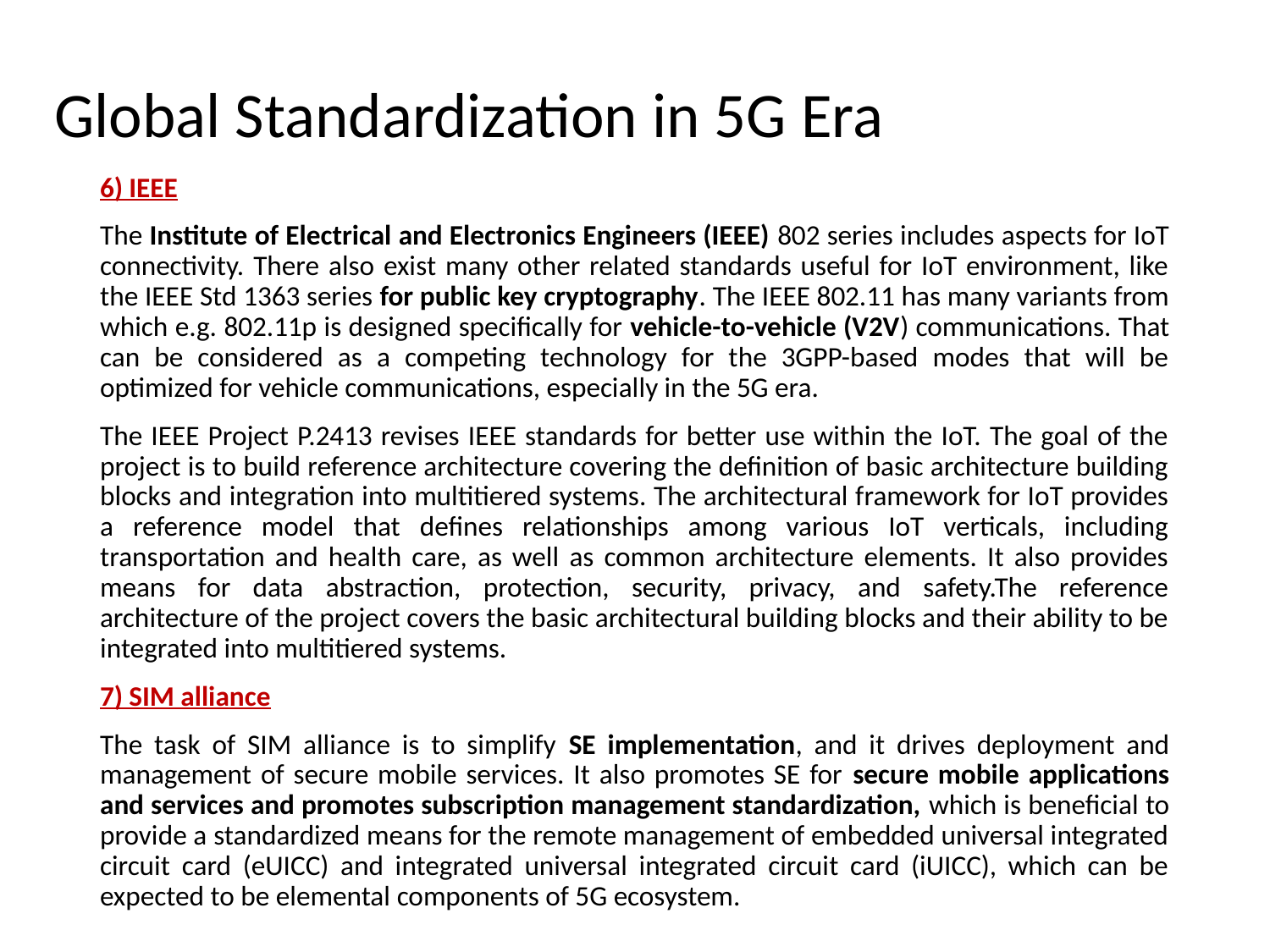

# Global Standardization in 5G Era
6) IEEE
The Institute of Electrical and Electronics Engineers (IEEE) 802 series includes aspects for IoT connectivity. There also exist many other related standards useful for IoT environment, like the IEEE Std 1363 series for public key cryptography. The IEEE 802.11 has many variants from which e.g. 802.11p is designed specifically for vehicle-to-vehicle (V2V) communications. That can be considered as a competing technology for the 3GPP-based modes that will be optimized for vehicle communications, especially in the 5G era.
The IEEE Project P.2413 revises IEEE standards for better use within the IoT. The goal of the project is to build reference architecture covering the definition of basic architecture building blocks and integration into multitiered systems. The architectural framework for IoT provides a reference model that defines relationships among various IoT verticals, including transportation and health care, as well as common architecture elements. It also provides means for data abstraction, protection, security, privacy, and safety.The reference architecture of the project covers the basic architectural building blocks and their ability to be integrated into multitiered systems.
7) SIM alliance
The task of SIM alliance is to simplify SE implementation, and it drives deployment and management of secure mobile services. It also promotes SE for secure mobile applications and services and promotes subscription management standardization, which is beneficial to provide a standardized means for the remote management of embedded universal integrated circuit card (eUICC) and integrated universal integrated circuit card (iUICC), which can be expected to be elemental components of 5G ecosystem.